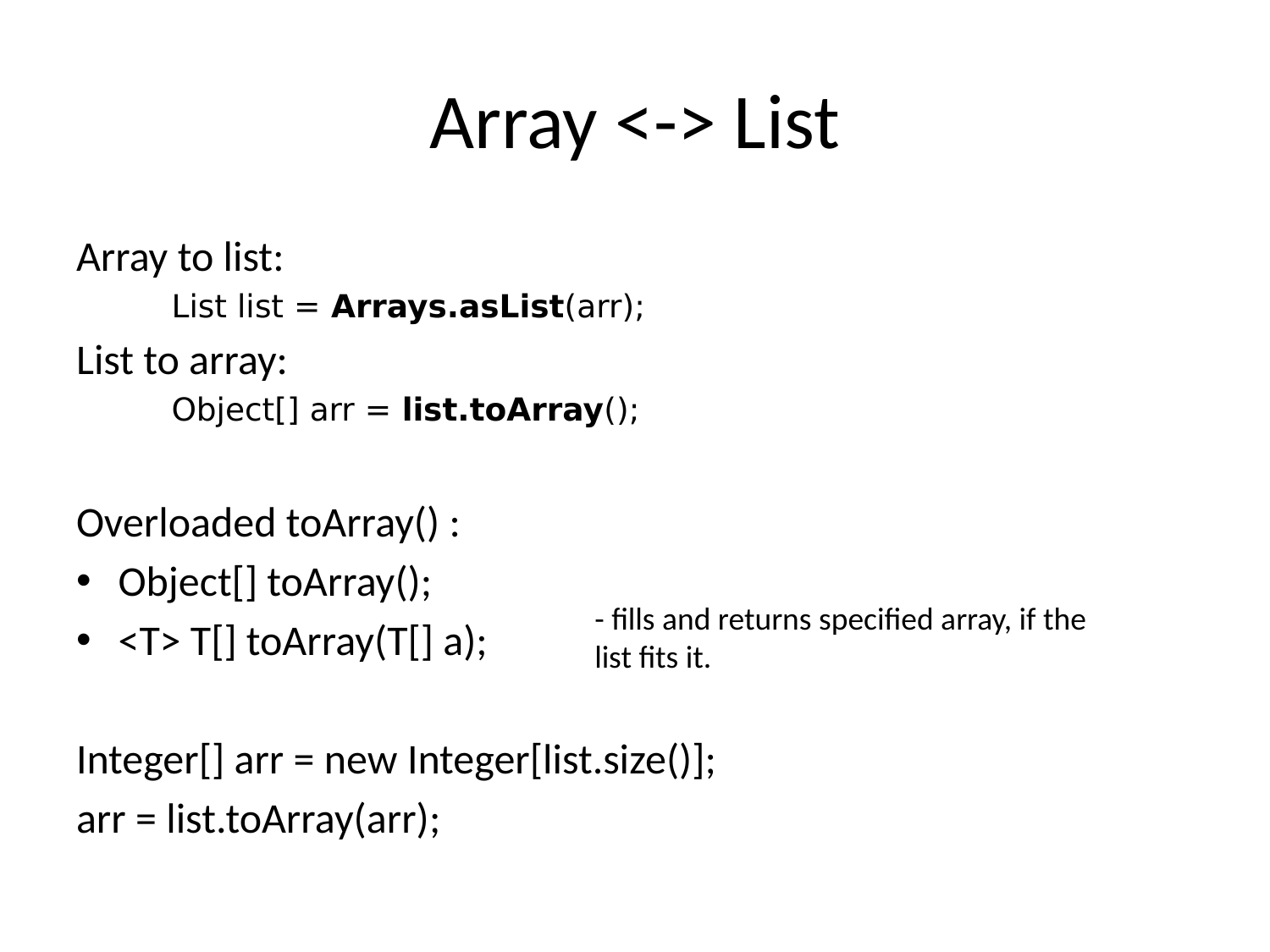

# Array <-> List
Array to list:
	List list = Arrays.asList(arr);
List to array:
	Object[] arr = list.toArray();

Overloaded toArray() :
Object[] toArray();
<T> T[] toArray(T[] a);

Integer[] arr = new Integer[list.size()];
arr = list.toArray(arr);

- fills and returns specified array, if the list fits it.